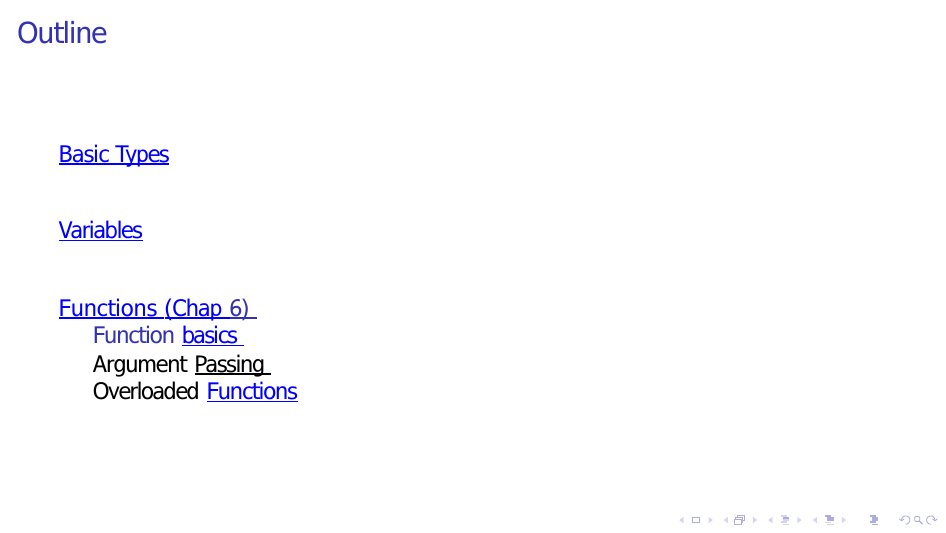

# Outline
Basic Types

Variables
Functions (Chap 6)  Function basics  Argument Passing  Overloaded Functions